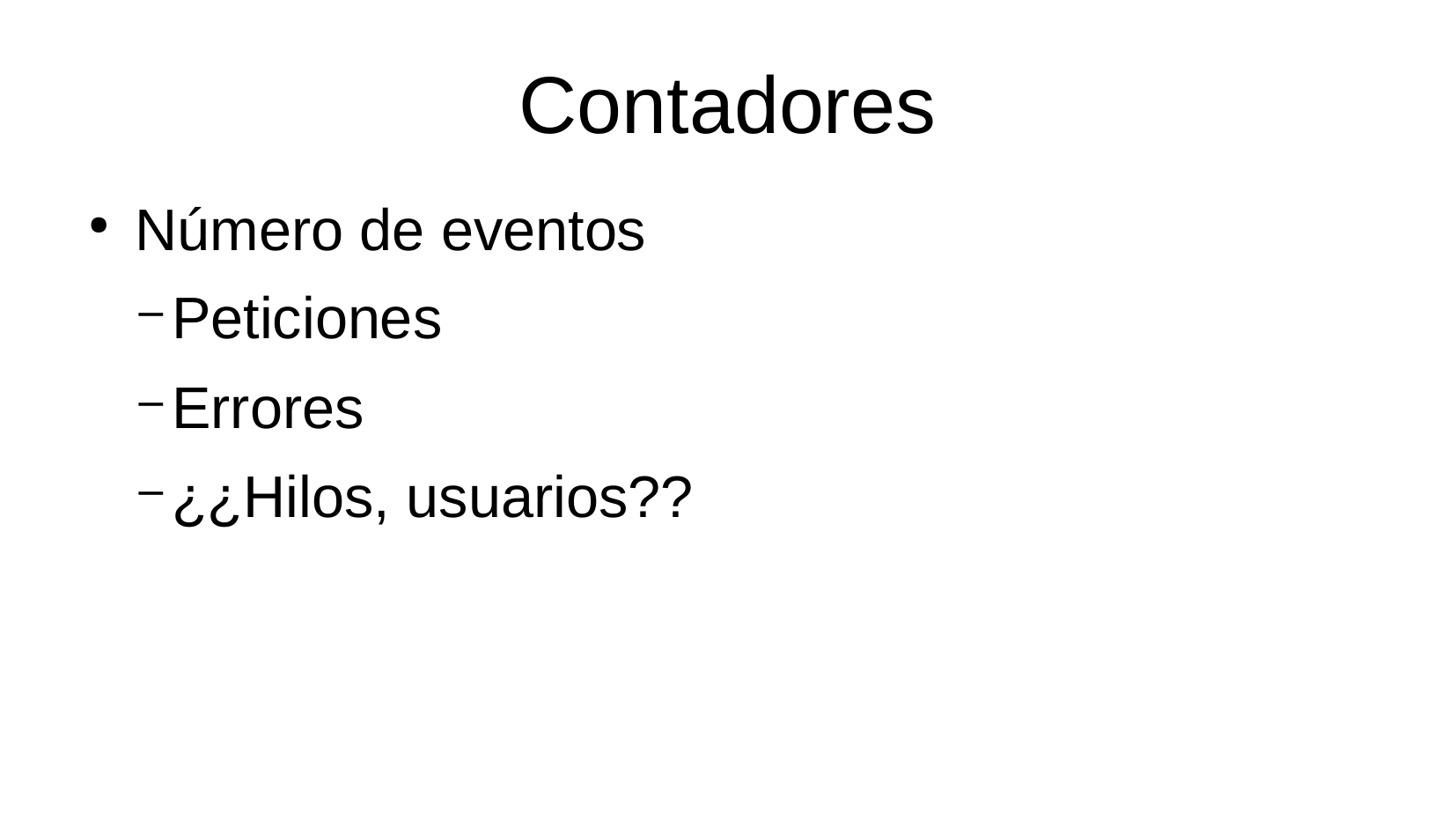

Contadores
Número de eventos
Peticiones
Errores
¿¿Hilos, usuarios??